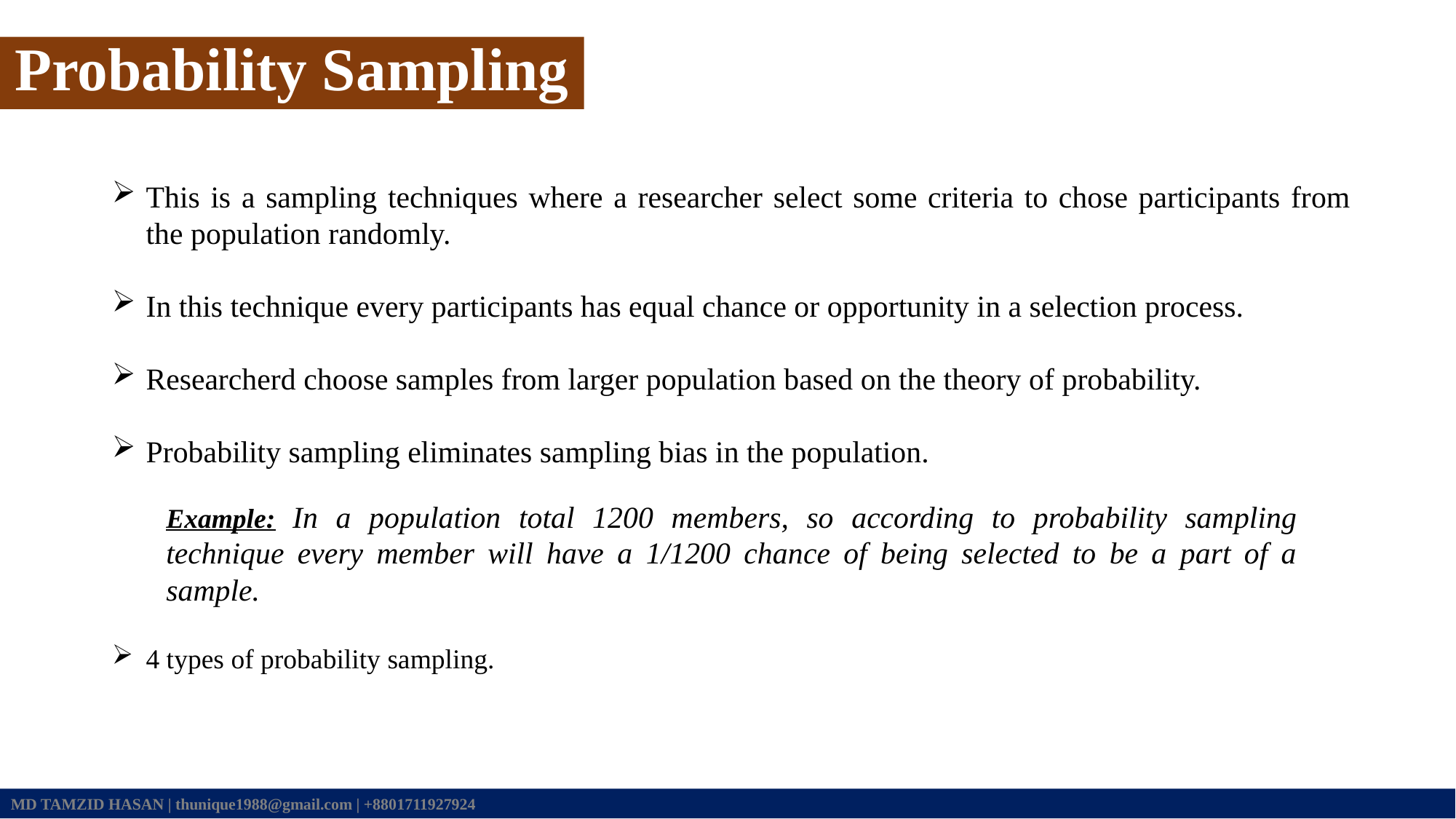

Probability Sampling
This is a sampling techniques where a researcher select some criteria to chose participants from the population randomly.

In this technique every participants has equal chance or opportunity in a selection process.

Researcherd choose samples from larger population based on the theory of probability.

Probability sampling eliminates sampling bias in the population.
Example: In a population total 1200 members, so according to probability sampling technique every member will have a 1/1200 chance of being selected to be a part of a sample.
4 types of probability sampling.
MD TAMZID HASAN | thunique1988@gmail.com | +8801711927924